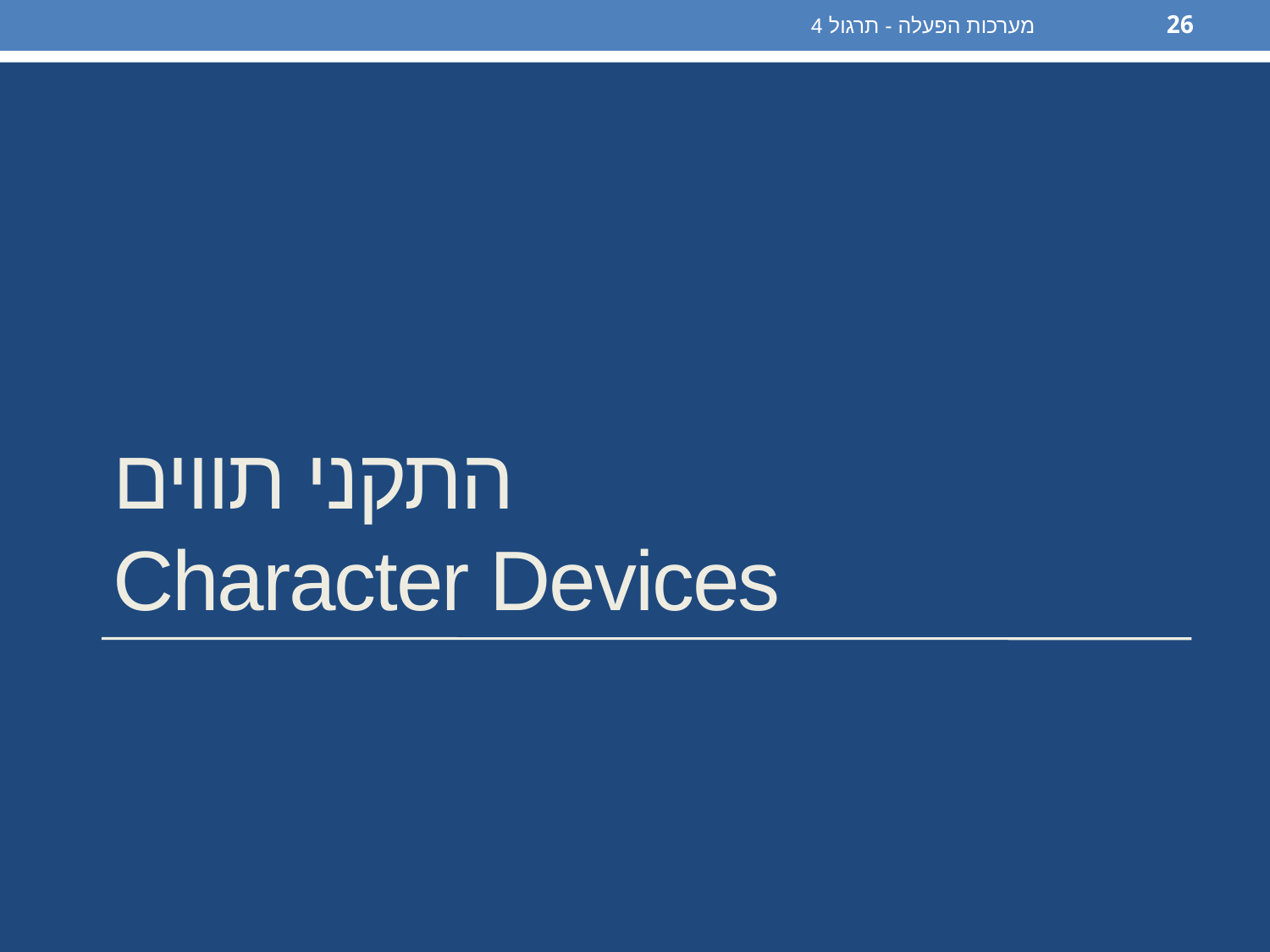

מערכות הפעלה - תרגול 4
26
# התקני תווים Character Devices